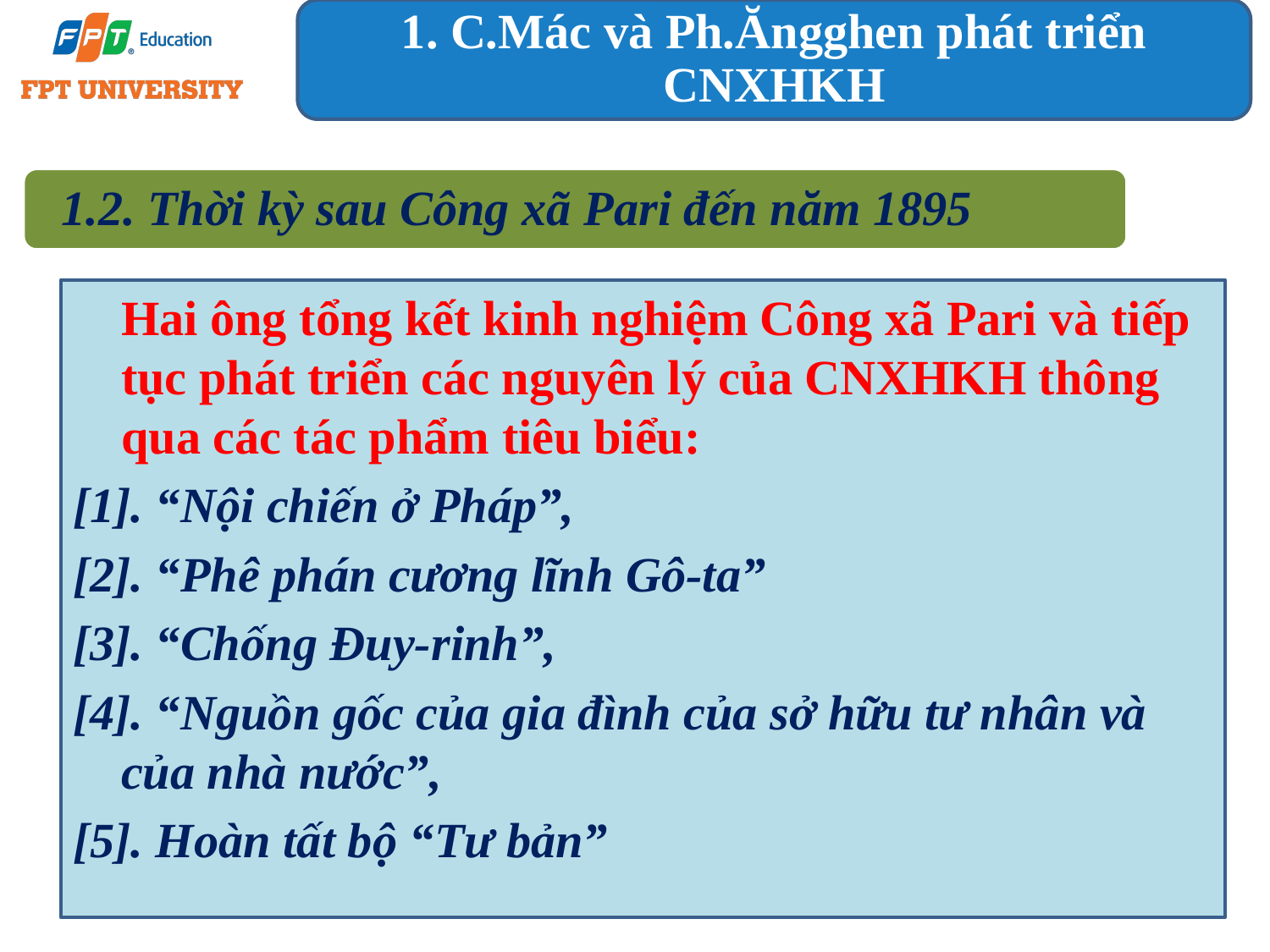

1. C.Mác và Ph.Ăngghen phát triển CNXHKH

1.2. Thời kỳ sau Công xã Pari đến năm 1895
	Hai ông tổng kết kinh nghiệm Công xã Pari và tiếp tục phát triển các nguyên lý của CNXHKH thông qua các tác phẩm tiêu biểu:
[1]. “Nội chiến ở Pháp”,
[2]. “Phê phán cương lĩnh Gô-ta”
[3]. “Chống Đuy-rinh”,
[4]. “Nguồn gốc của gia đình của sở hữu tư nhân và của nhà nước”,
[5]. Hoàn tất bộ “Tư bản”